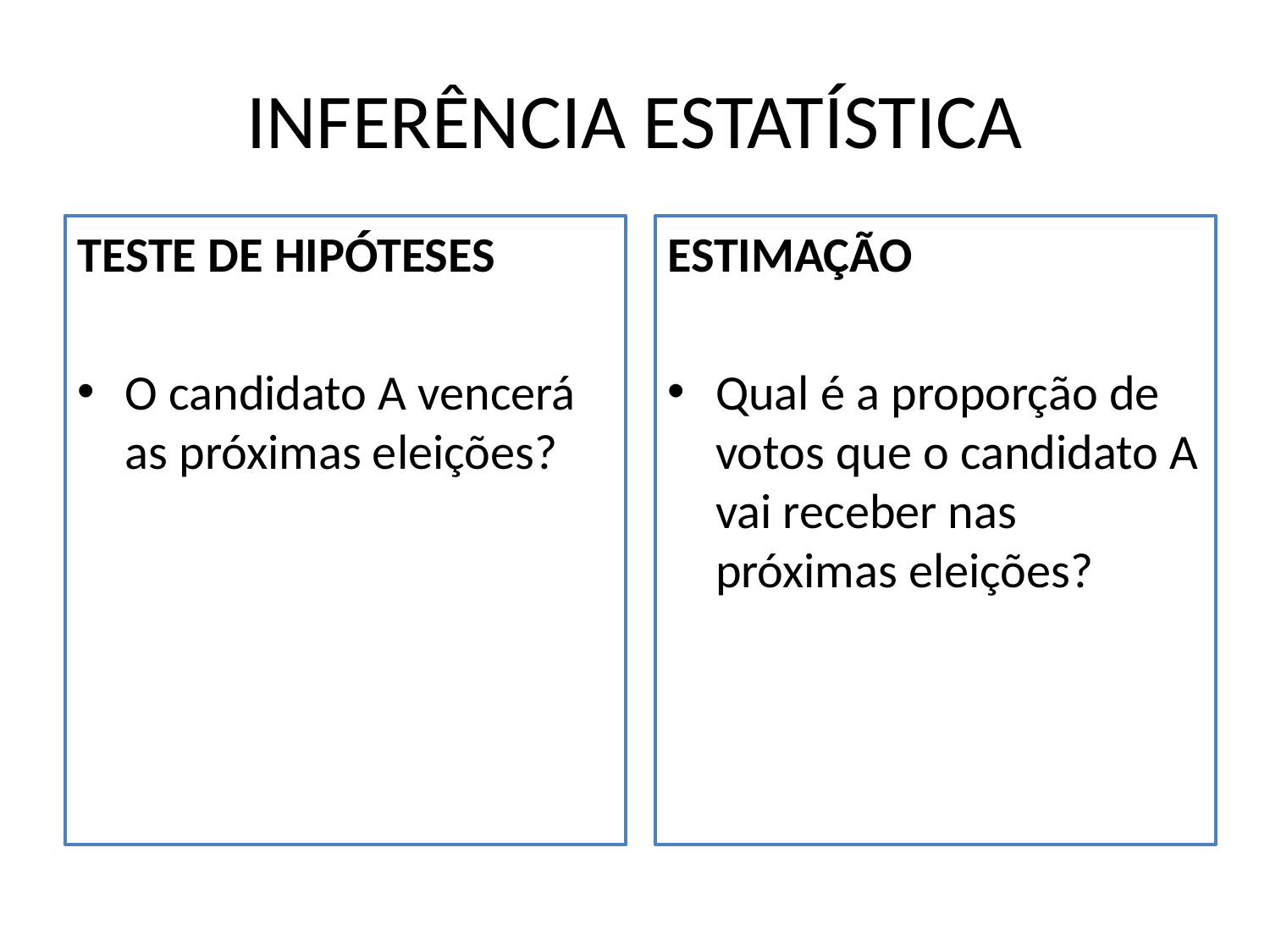

# INFERÊNCIA ESTATÍSTICA
TESTE DE HIPÓTESES

O candidato A vencerá as próximas eleições?
ESTIMAÇÃO

Qual é a proporção de votos que o candidato A vai receber nas próximas eleições?